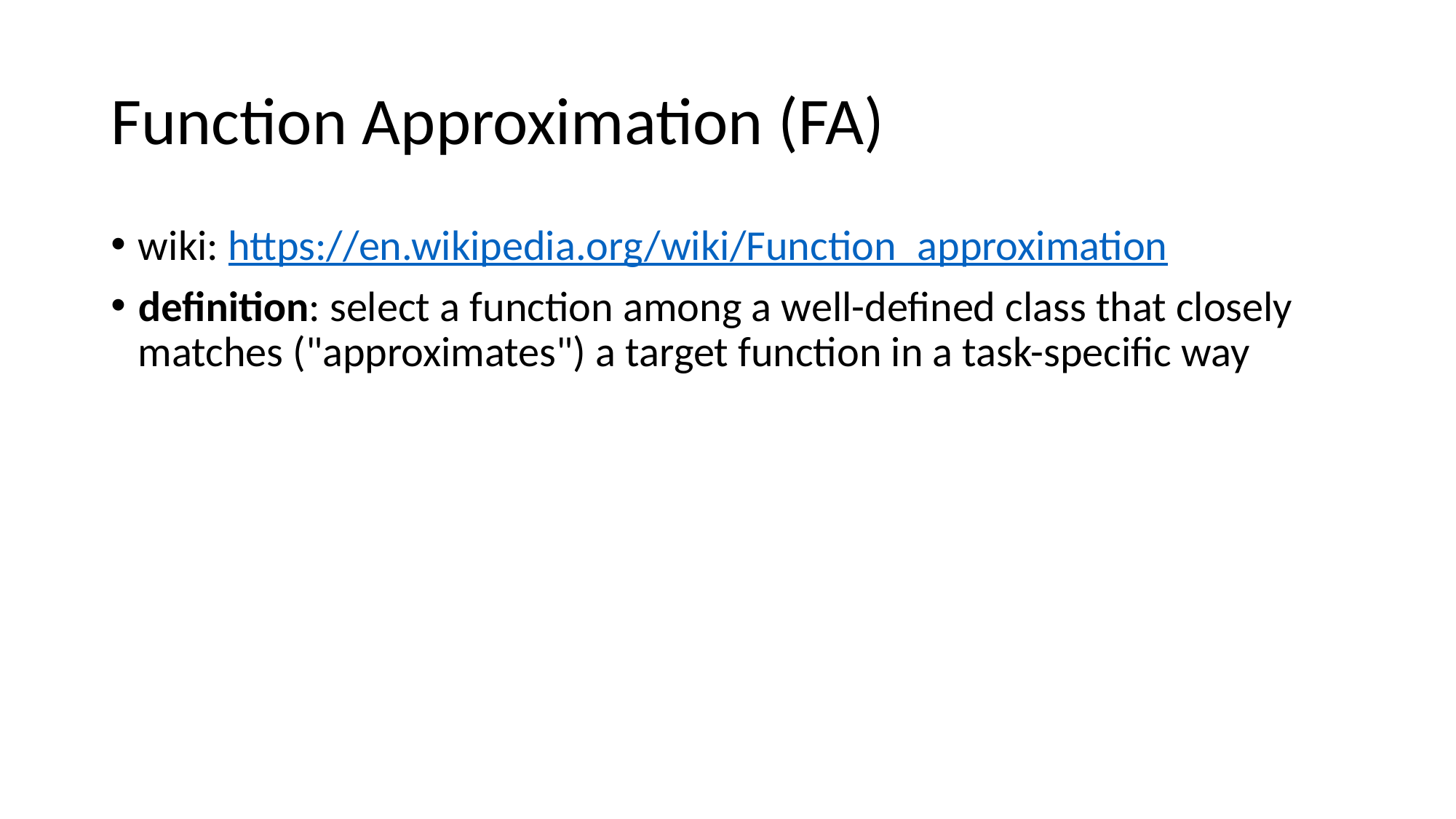

# Function Approximation (FA)
wiki: https://en.wikipedia.org/wiki/Function_approximation
definition: select a function among a well-defined class that closely matches ("approximates") a target function in a task-specific way